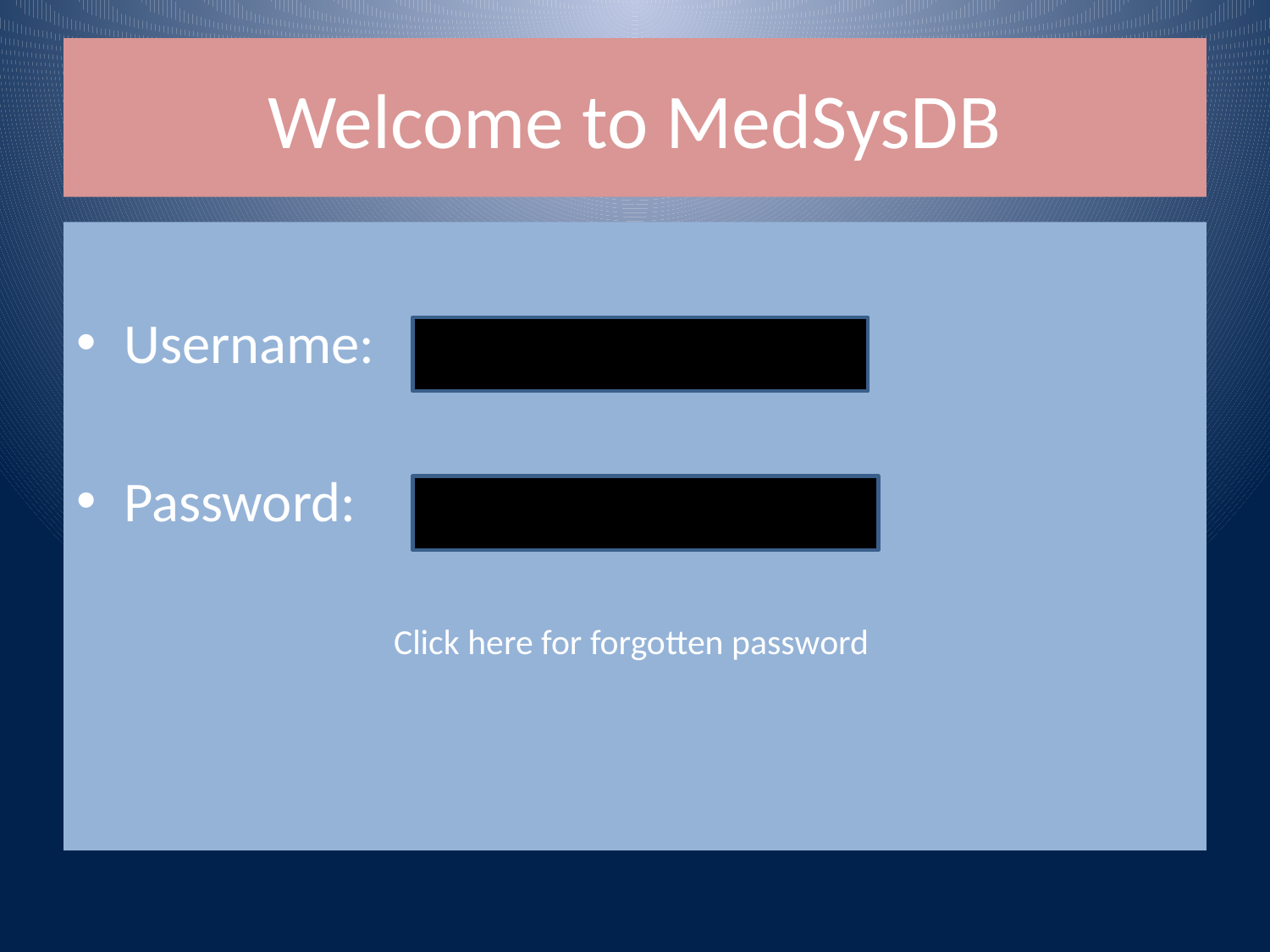

# Welcome to MedSysDB

Username:

Password:

Click here for forgotten password